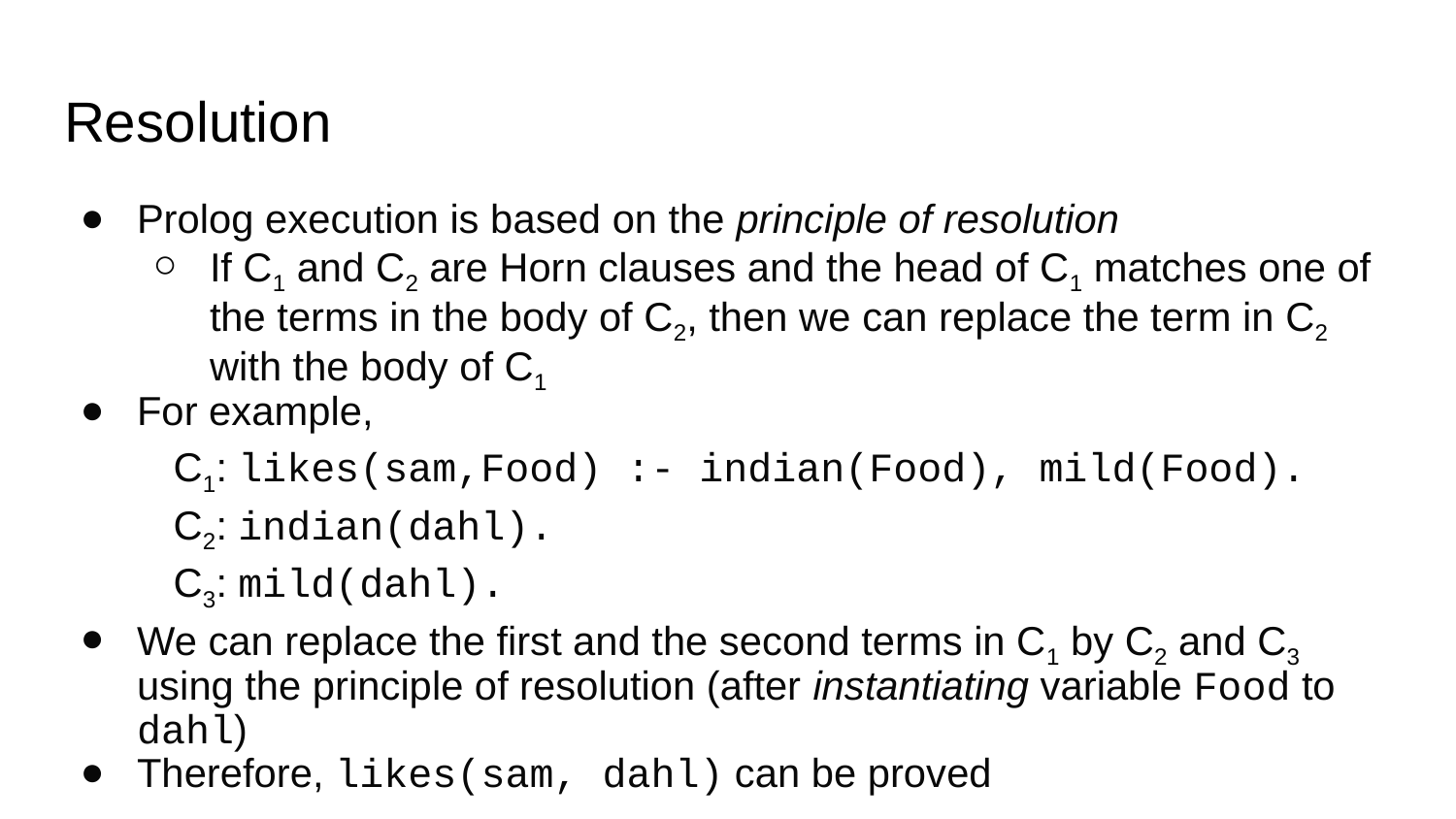

# Resolution
Prolog execution is based on the principle of resolution
If C1 and C2 are Horn clauses and the head of C1 matches one of the terms in the body of C2, then we can replace the term in C2 with the body of C1
For example,
C1: likes(sam,Food) :- indian(Food), mild(Food).
C2: indian(dahl).
C3: mild(dahl).
We can replace the first and the second terms in C1 by C2 and C3 using the principle of resolution (after instantiating variable Food to dahl)
Therefore, likes(sam, dahl) can be proved